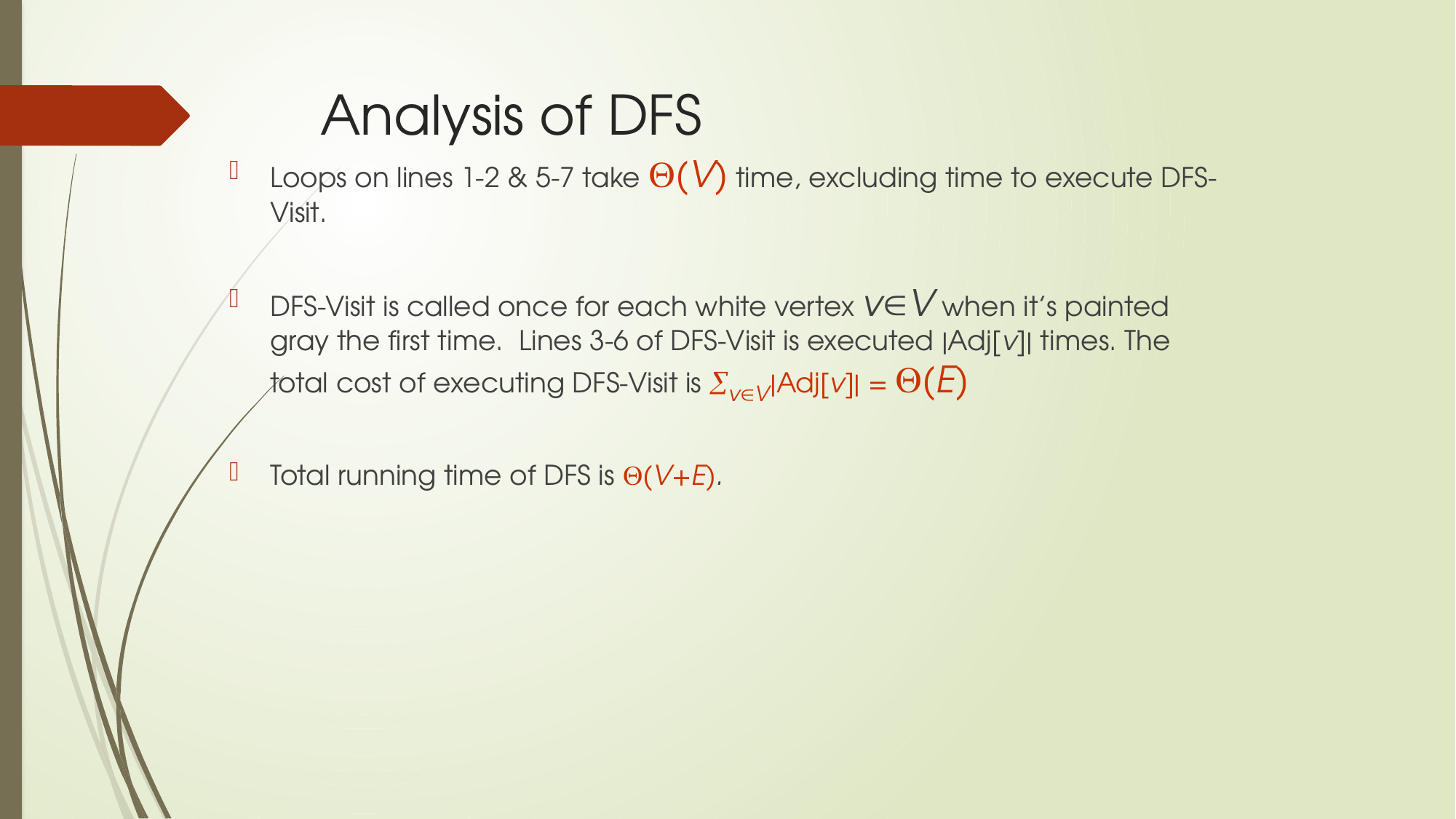

# Analysis of DFS
Loops on lines 1-2 & 5-7 take Θ(V) time, excluding time to execute DFS-Visit.

DFS-Visit is called once for each white vertex v∈V when it’s painted gray the first time.  Lines 3-6 of DFS-Visit is executed |Adj[v]| times. The total cost of executing DFS-Visit is ∑v∈V|Adj[v]| = Θ(E)

Total running time of DFS is Θ(V+E).